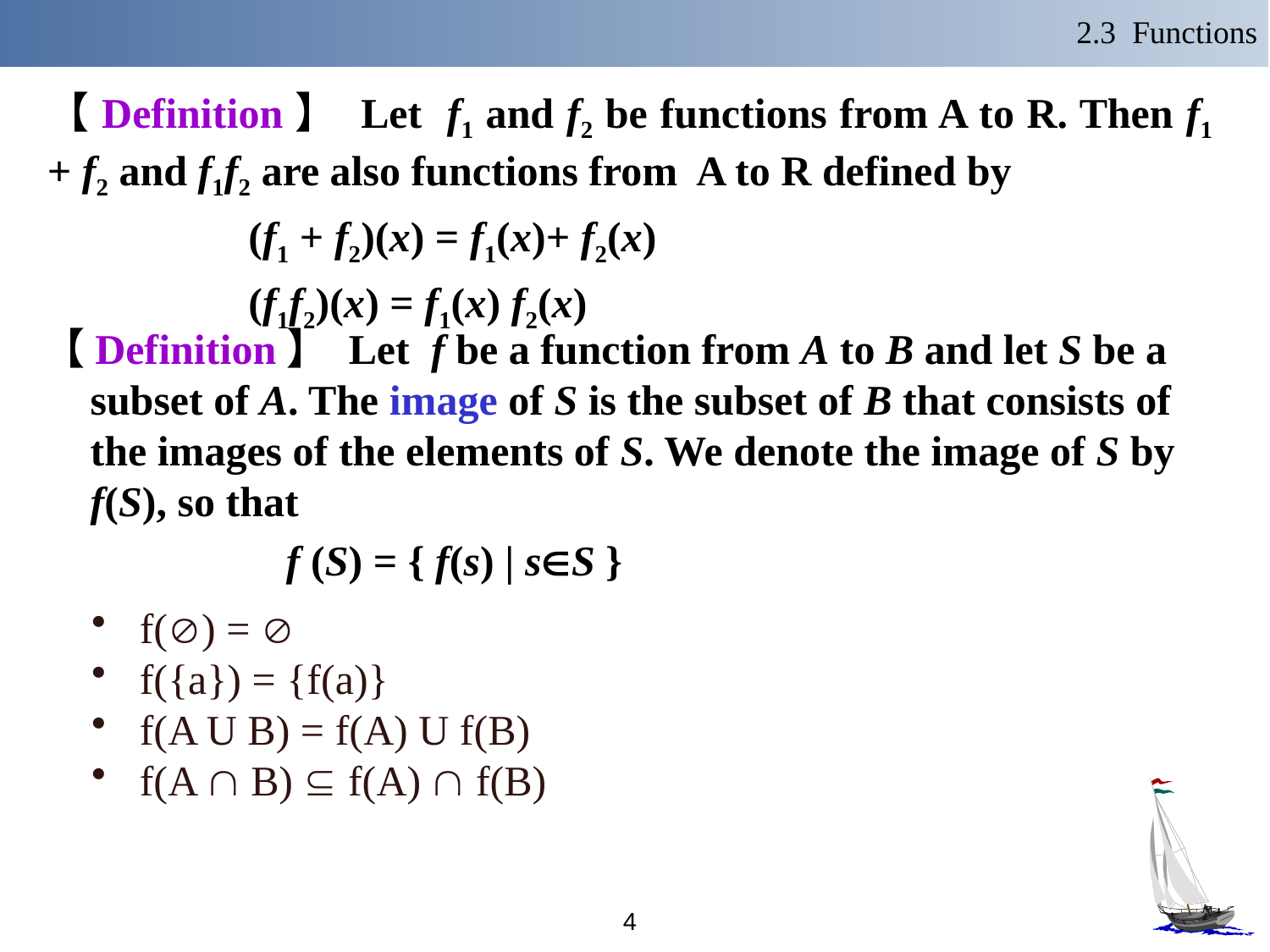

2.3  Functions
【Definition】 Let  f1 and f2 be functions from A to R. Then f1 + f2 and f1f2 are also functions from  A to R defined by
                   (f1 + f2)(x) = f1(x)+ f2(x)
                   (f1f2)(x) = f1(x) f2(x)
【Definition】 Let  f be a function from A to B and let S be a subset of A. The image of S is the subset of B that consists of the images of the elements of S. We denote the image of S by f(S), so that
                       f (S) = { f(s) | s∈S }
f(∅) = ∅
f({a}) = {f(a)}
f(A U B) = f(A) U f(B)
f(A ∩ B) ⊆ f(A) ∩ f(B)
4